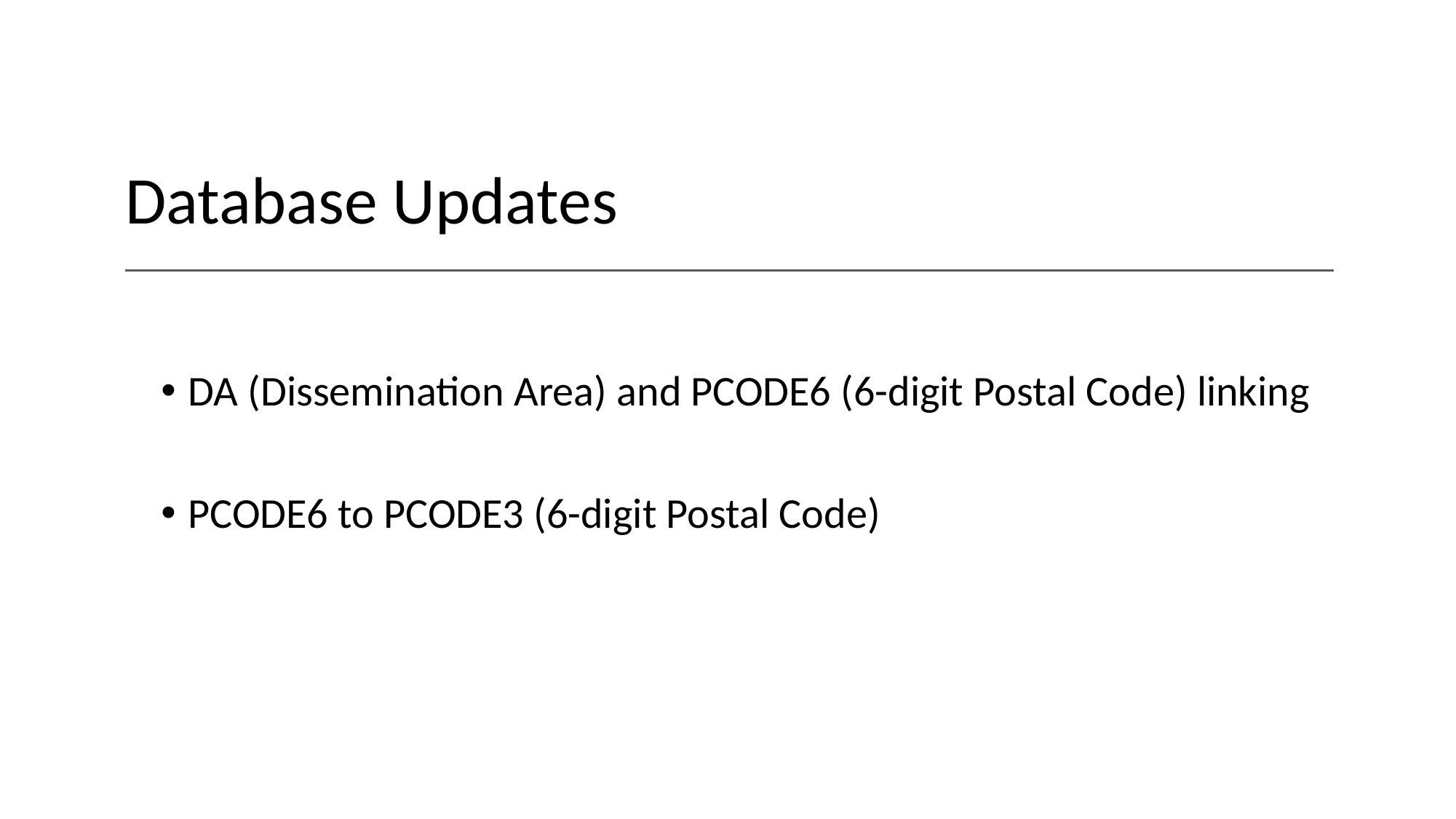

# Database Updates
DA (Dissemination Area) and PCODE6 (6-digit Postal Code) linking

PCODE6 to PCODE3 (6-digit Postal Code)